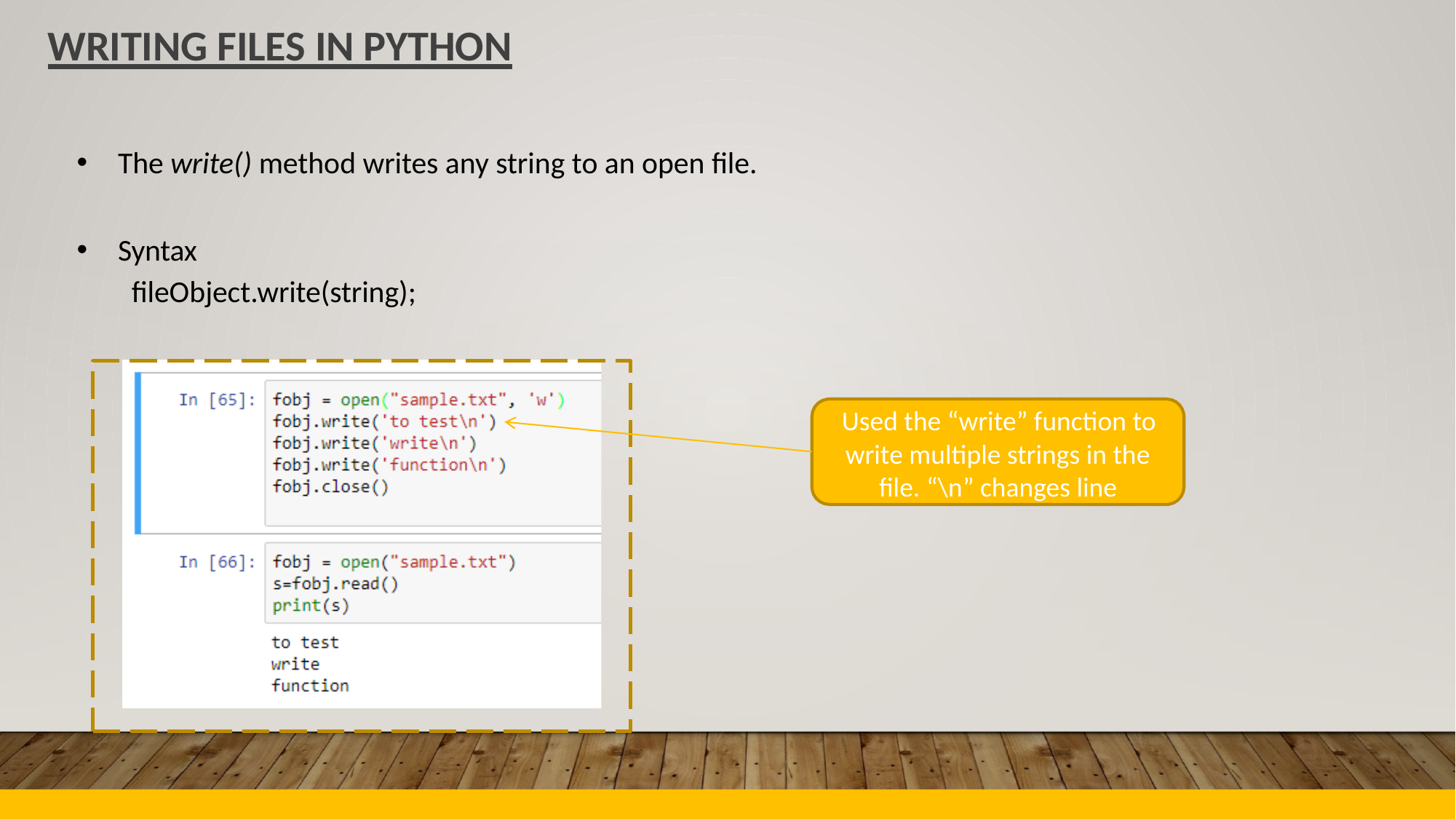

WRITING FILES IN PYTHON

•
The write() method writes any string to an open file.
•
Syntax
fileObject.write(string);

Used the “write” function to
write multiple strings in the
file. “\n” changes line